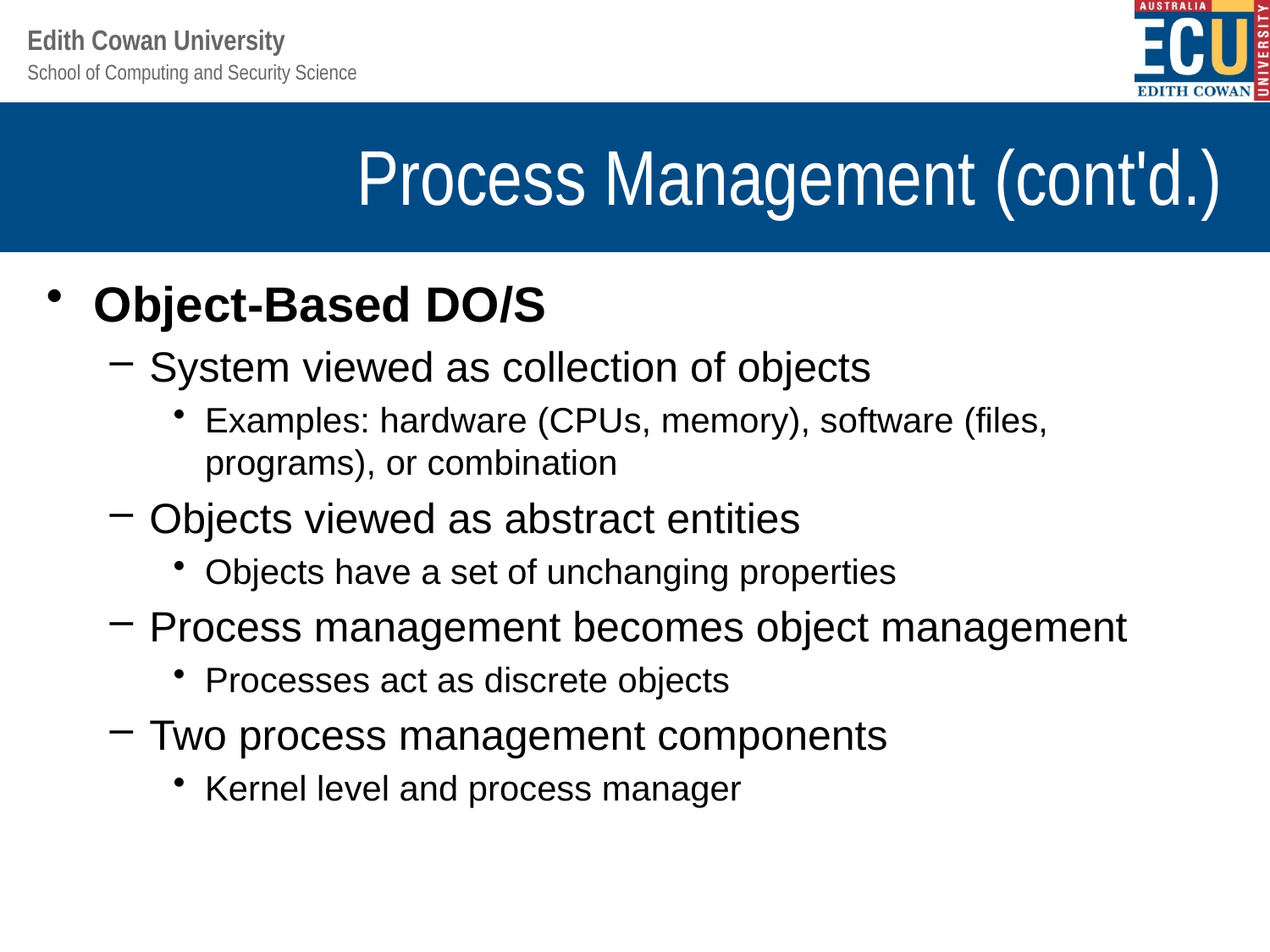

# Process Management (cont'd.)
Object-Based DO/S
System viewed as collection of objects
Examples: hardware (CPUs, memory), software (files, programs), or combination
Objects viewed as abstract entities
Objects have a set of unchanging properties
Process management becomes object management
Processes act as discrete objects
Two process management components
Kernel level and process manager